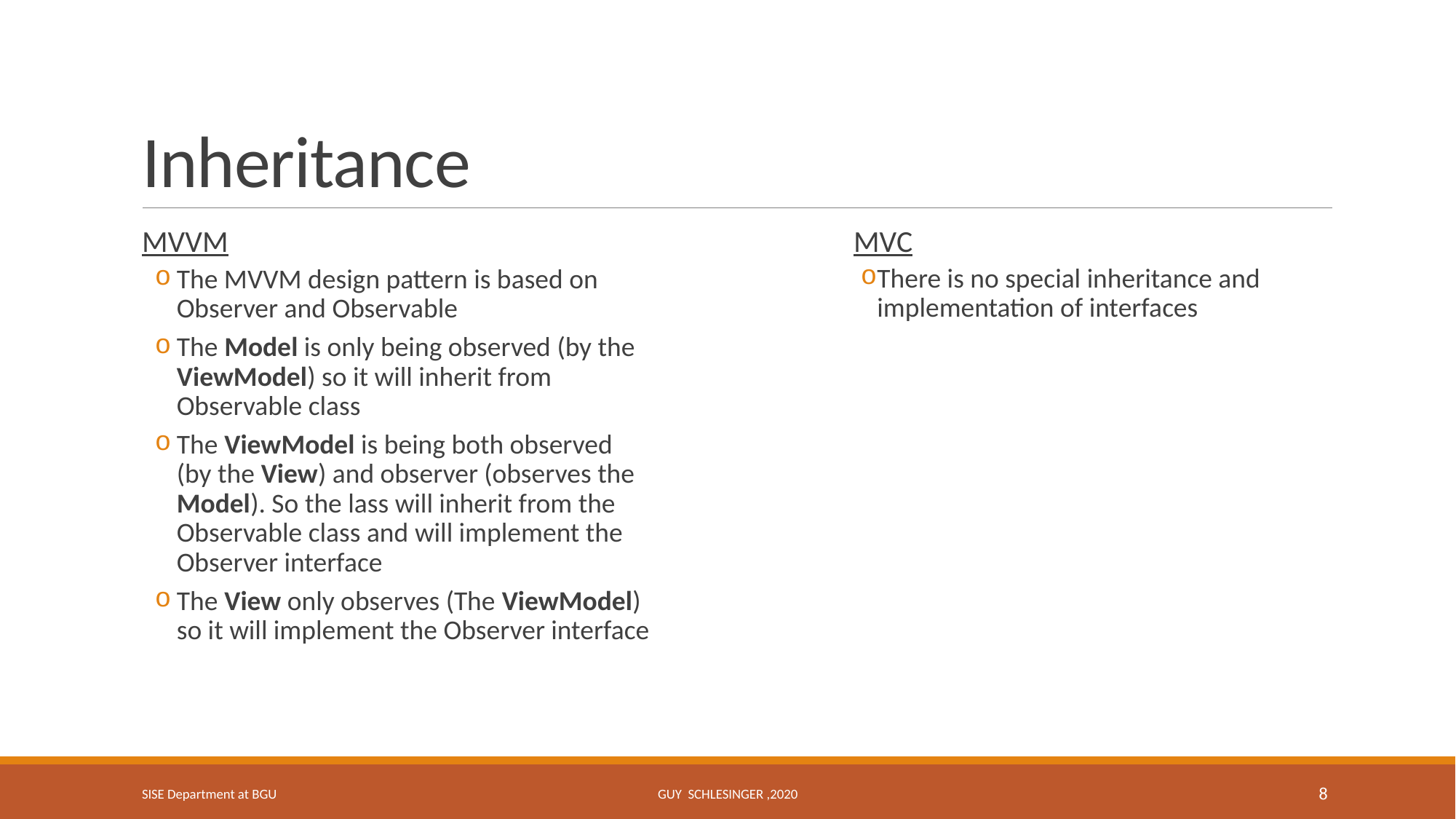

# Inheritance
MVVM
The MVVM design pattern is based on Observer and Observable
The Model is only being observed (by the ViewModel) so it will inherit from Observable class
The ViewModel is being both observed (by the View) and observer (observes the Model). So the lass will inherit from the Observable class and will implement the Observer interface
The View only observes (The ViewModel) so it will implement the Observer interface

MVC
There is no special inheritance and implementation of interfaces

SISE Department at BGU
GUY  SCHLESINGER ,2020
8